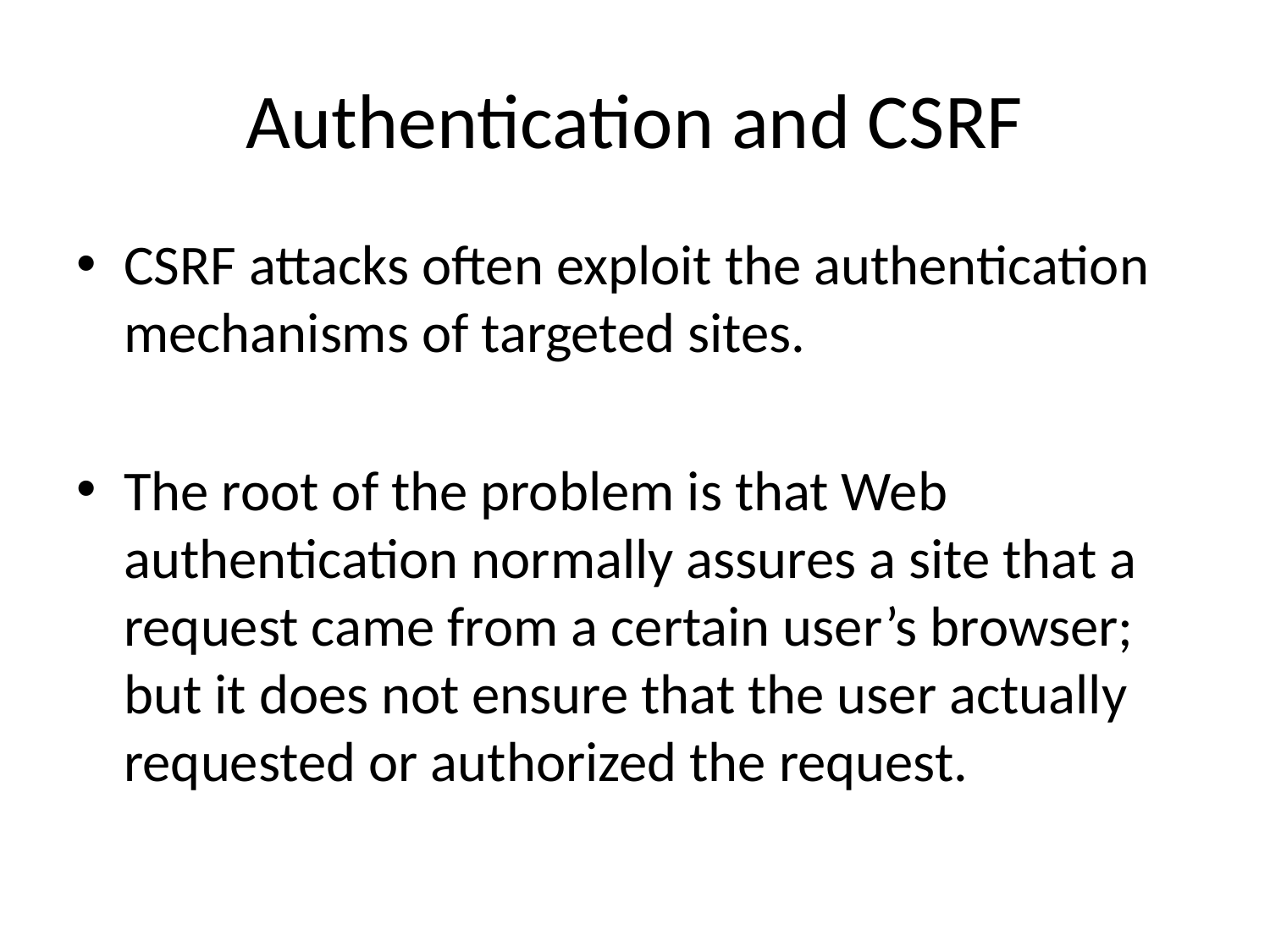

# Authentication and CSRF
CSRF attacks often exploit the authentication mechanisms of targeted sites.

The root of the problem is that Web authentication normally assures a site that a request came from a certain user’s browser; but it does not ensure that the user actually requested or authorized the request.